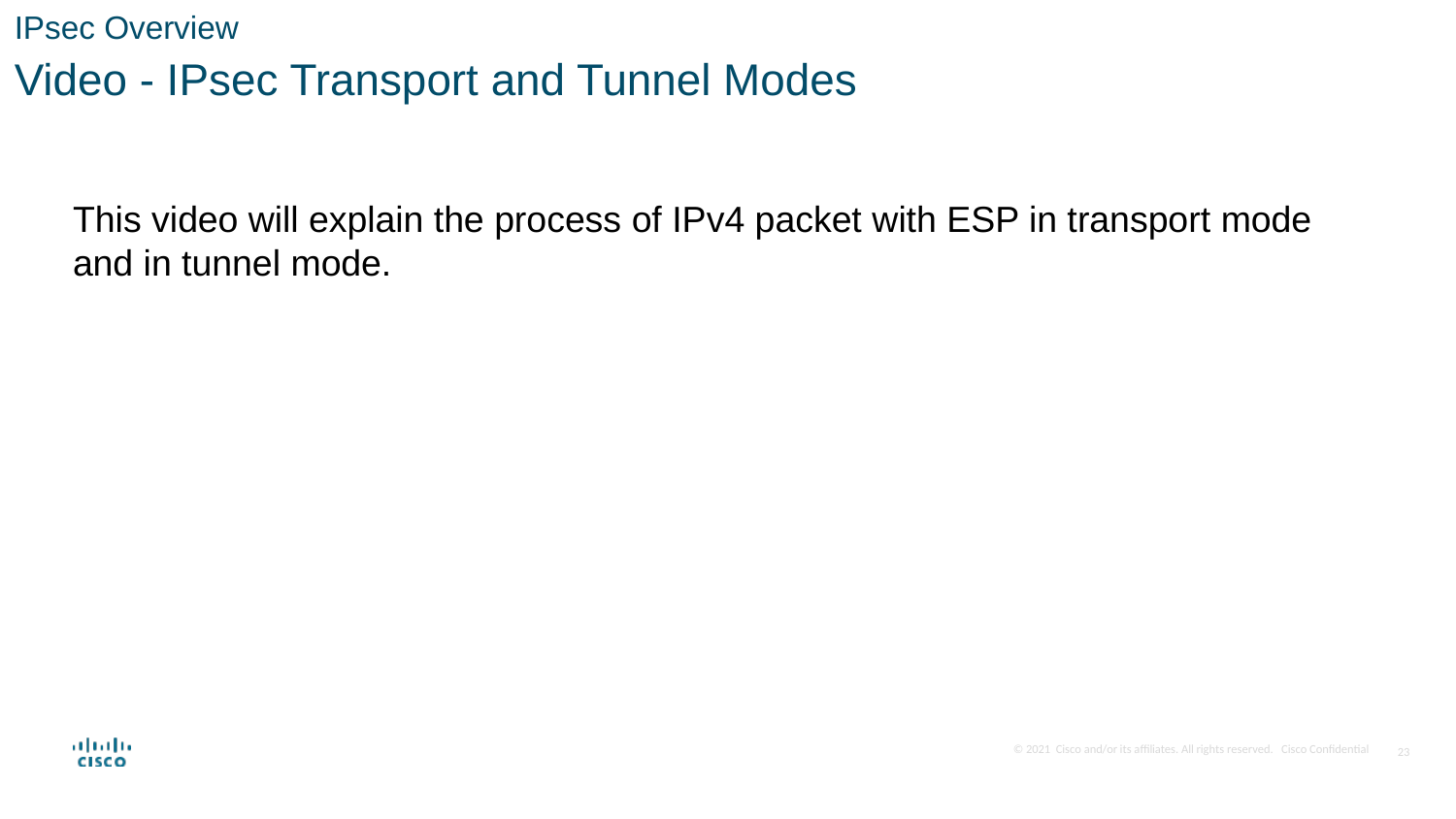

# IPsec Overview
Video - IPsec Transport and Tunnel Modes
This video will explain the process of IPv4 packet with ESP in transport mode and in tunnel mode.
23